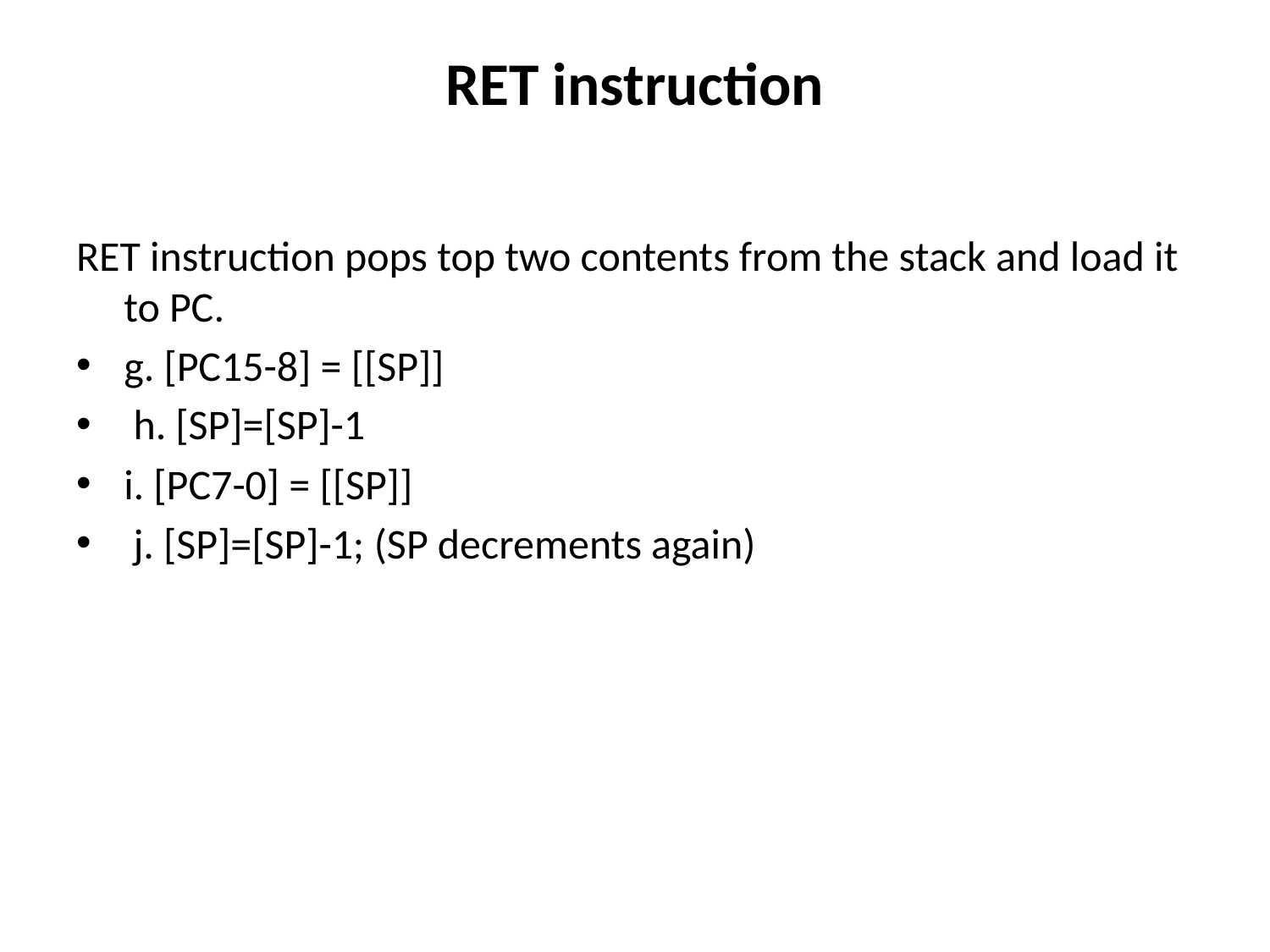

# RET instruction
RET instruction pops top two contents from the stack and load it to PC.
g. [PC15-8] = [[SP]]
 h. [SP]=[SP]-1
i. [PC7-0] = [[SP]]
 j. [SP]=[SP]-1; (SP decrements again)